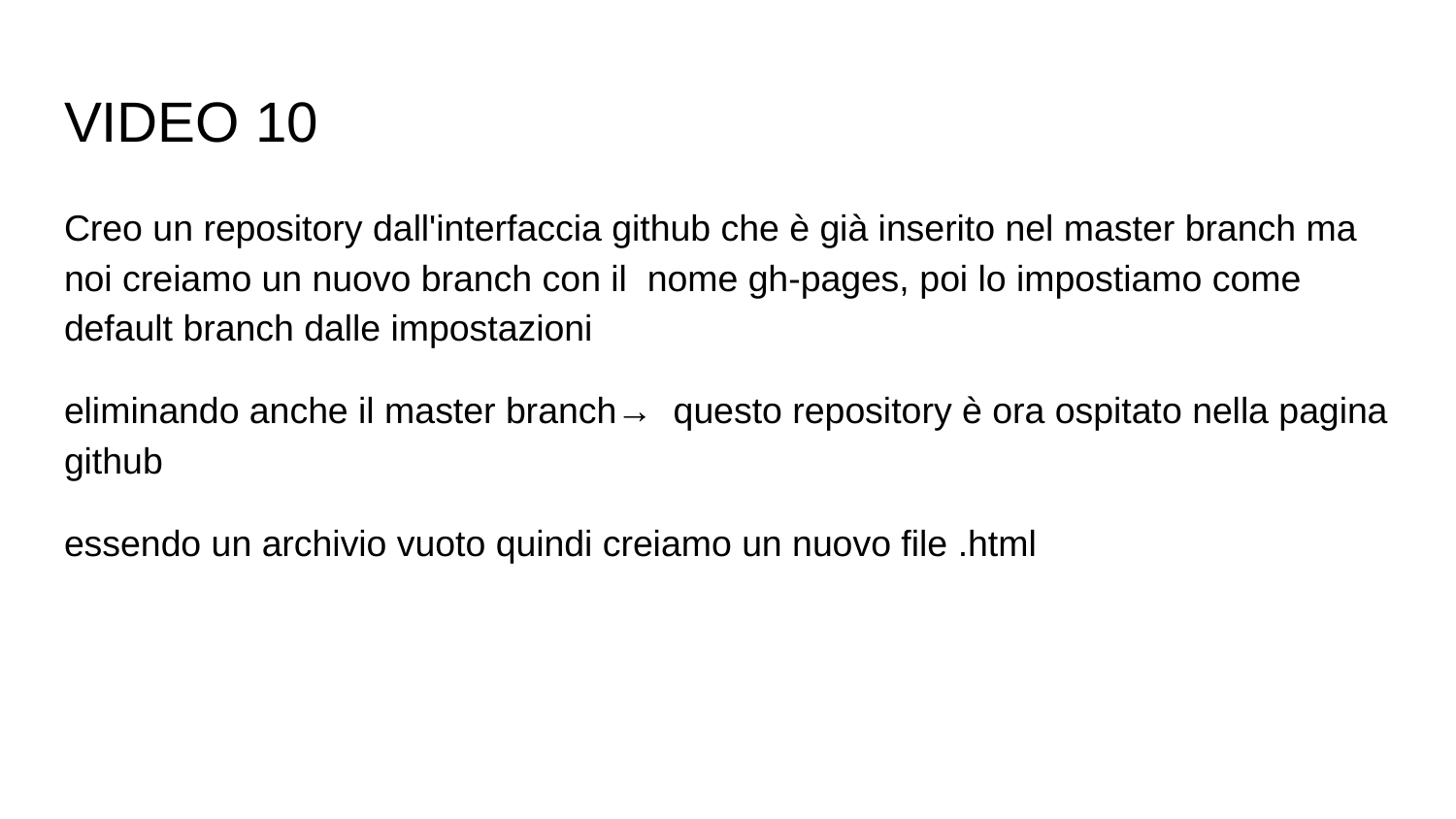

# VIDEO 10
Creo un repository dall'interfaccia github che è già inserito nel master branch ma noi creiamo un nuovo branch con il  nome gh-pages, poi lo impostiamo come default branch dalle impostazioni
eliminando anche il master branch→  questo repository è ora ospitato nella pagina github
essendo un archivio vuoto quindi creiamo un nuovo file .html